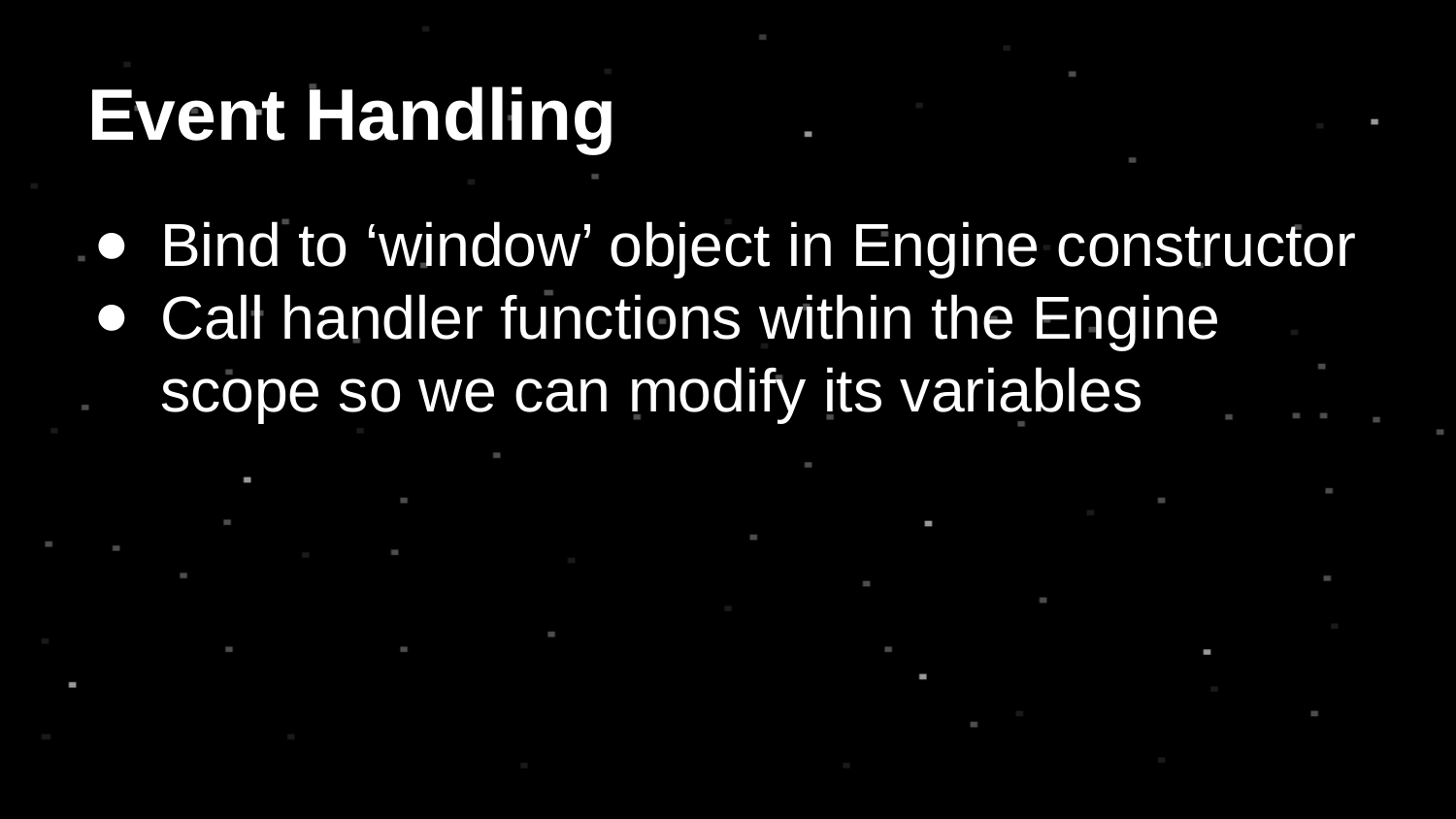

# Event Handling
Bind to ‘window’ object in Engine constructor
Call handler functions within the Engine scope so we can modify its variables